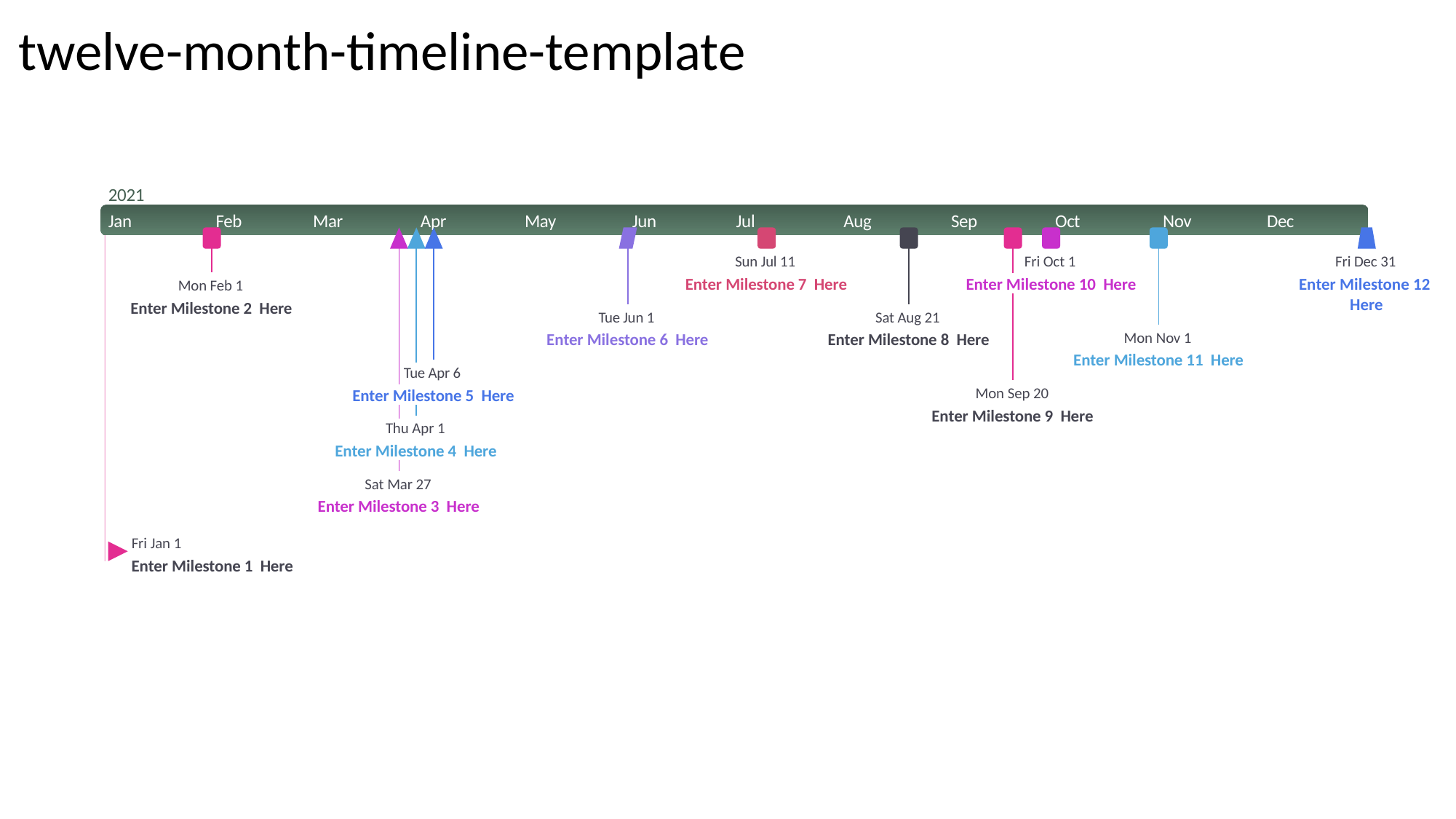

twelve-month-timeline-template
2021
2021

2021
Jan
Feb
Mar
Apr
May
Jun
Jul
Aug
Sep
Oct
Nov
Dec

Today
Fri Dec 31
Sun Jul 11
Fri Oct 1
Enter Milestone 7  Here
Enter Milestone 10  Here
Enter Milestone 12  Here
Mon Feb 1
Enter Milestone 2  Here
Tue Jun 1
Sat Aug 21
Mon Nov 1
Enter Milestone 6  Here
Enter Milestone 8  Here
Enter Milestone 11  Here
Tue Apr 6
Mon Sep 20
Enter Milestone 5  Here
Enter Milestone 9  Here
Thu Apr 1
Enter Milestone 4  Here
Sat Mar 27
Enter Milestone 3  Here
Fri Jan 1

Enter Milestone 1  Here